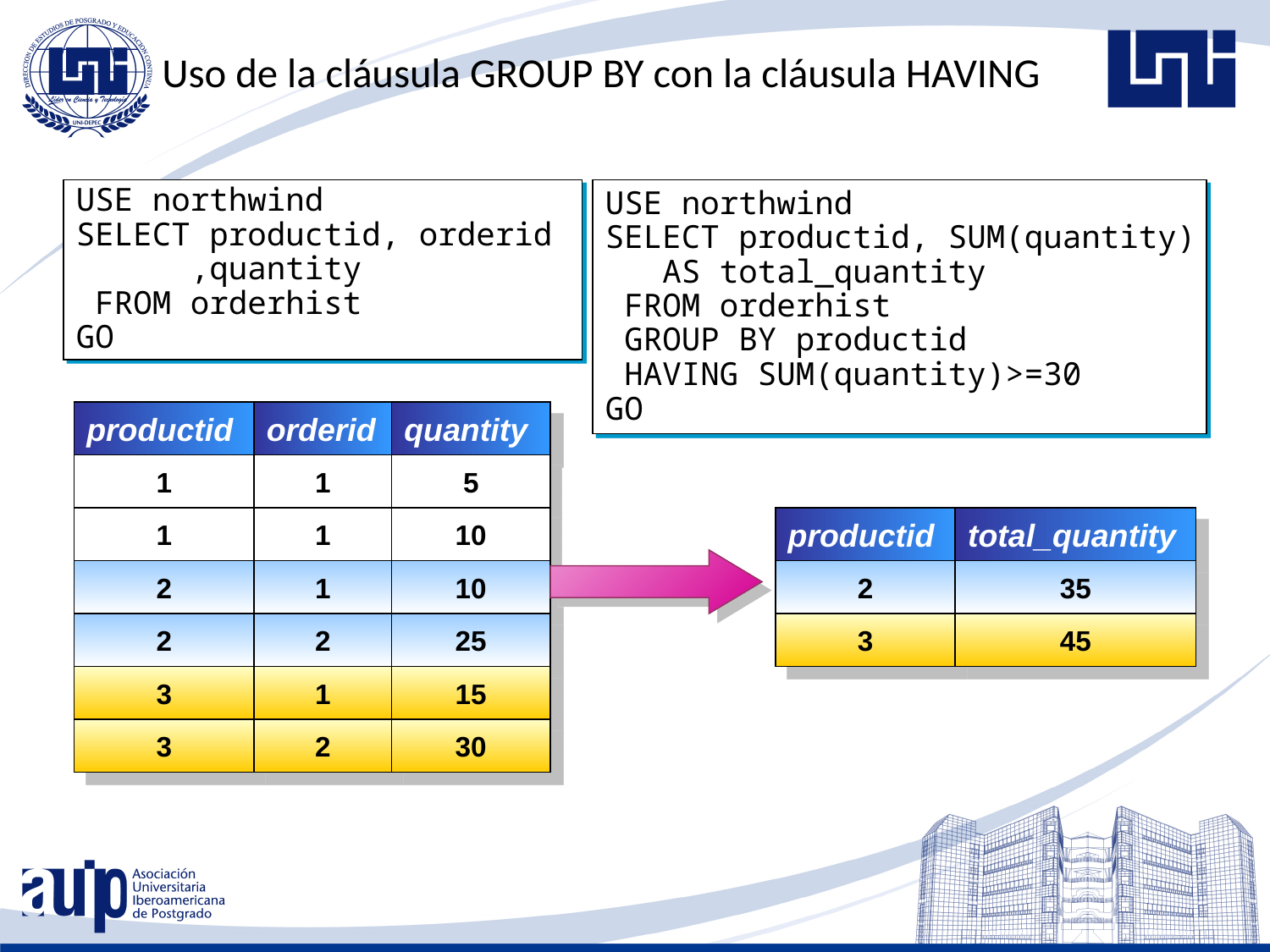

# Uso de la cláusula GROUP BY con la cláusula HAVING
USE northwind
SELECT productid, orderid
      ,quantity
 FROM orderhist
GO
USE northwind
SELECT productid, SUM(quantity)
   AS total_quantity
 FROM orderhist
 GROUP BY productid
 HAVING SUM(quantity)>=30
GO
productid
orderid
quantity
1
1
5
1
1
10
2
1
10
2
2
25
3
1
15
3
2
30
productid
total_quantity

2
35
3
45